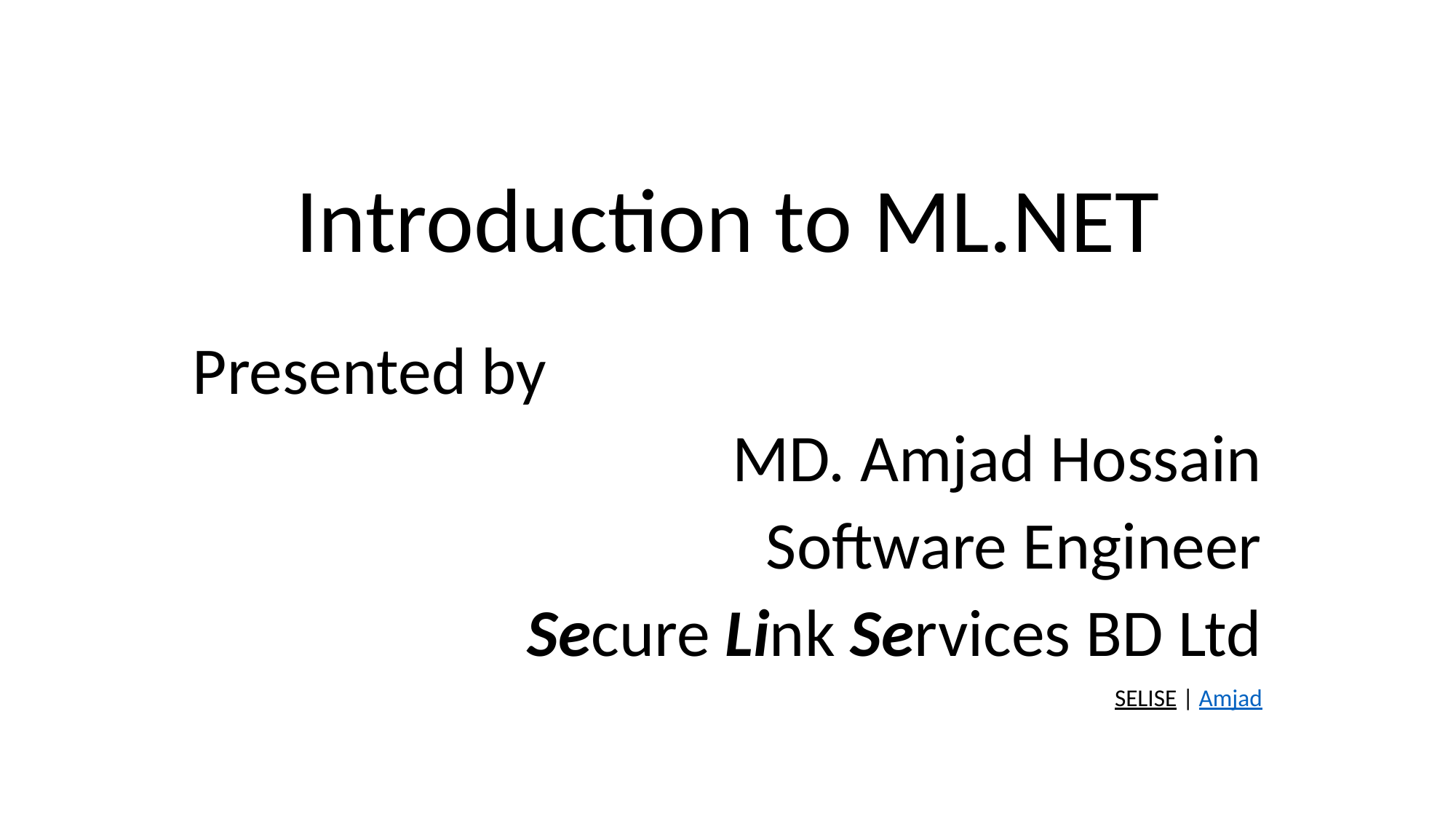

# Introduction to ML.NET
Presented by
MD. Amjad Hossain
Software Engineer
Secure Link Services BD Ltd
SELISE | Amjad